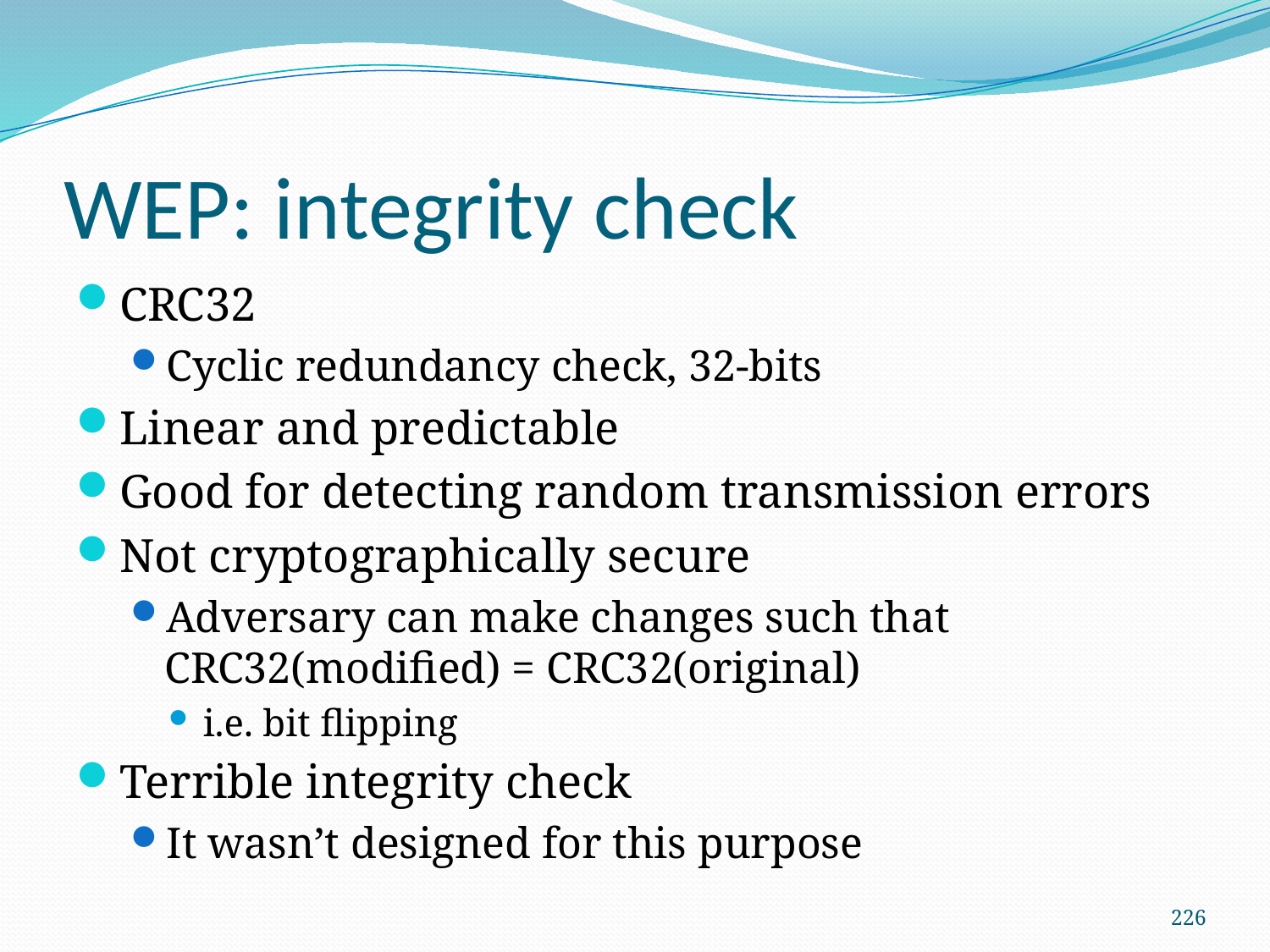

# WEP: integrity check
CRC32
Cyclic redundancy check, 32-bits
Linear and predictable
Good for detecting random transmission errors
Not cryptographically secure
Adversary can make changes such that CRC32(modified) = CRC32(original)
i.e. bit flipping
Terrible integrity check
It wasn’t designed for this purpose
226